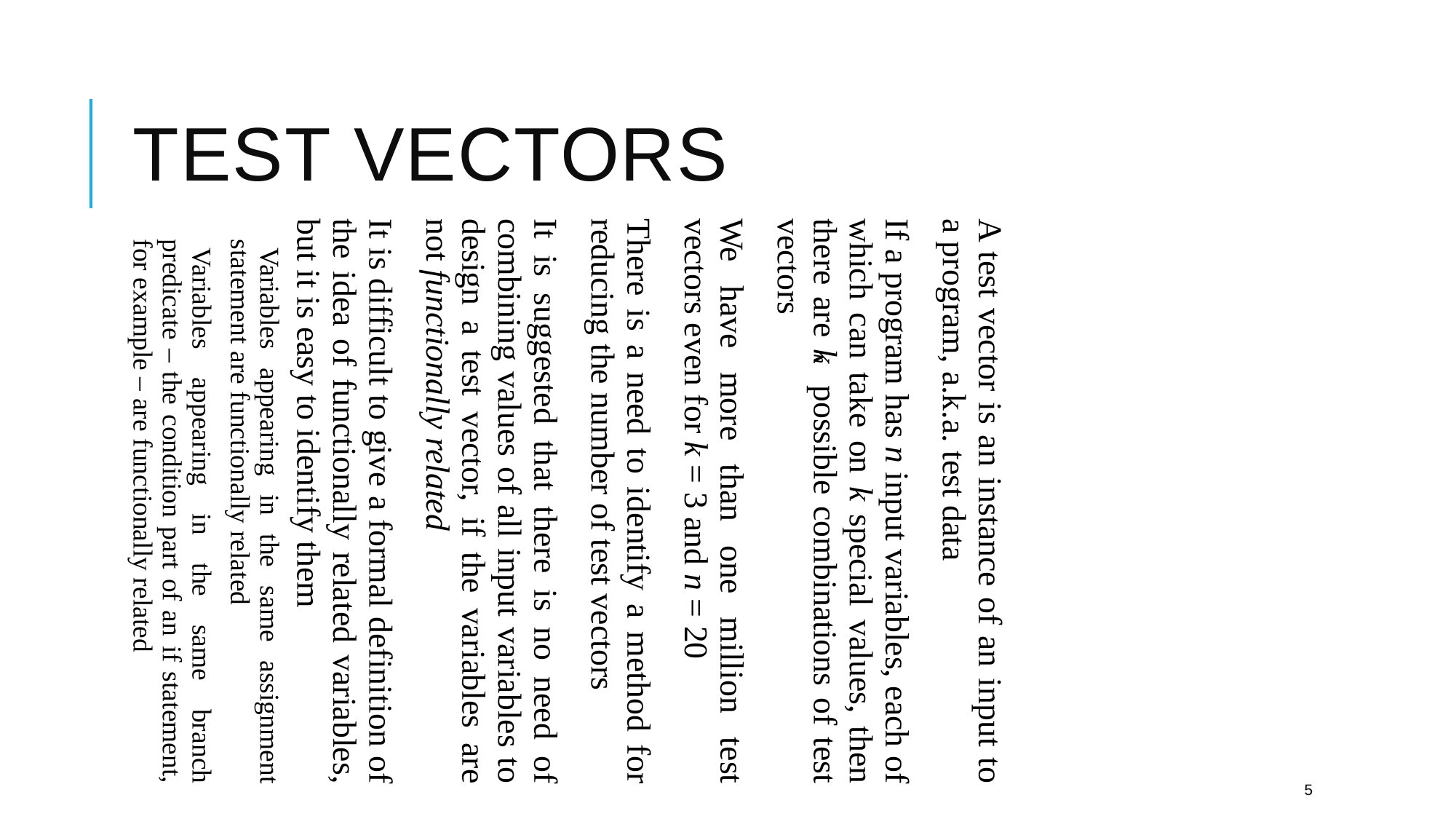

Test Vectors
A test vector is an instance of an input to a program, a.k.a. test data
If a program has n input variables, each of which can take on k special values, then there are kn possible combinations of test vectors
We have more than one million test vectors even for k = 3 and n = 20
There is a need to identify a method for reducing the number of test vectors
It is suggested that there is no need of combining values of all input variables to design a test vector, if the variables are not functionally related
It is difficult to give a formal definition of the idea of functionally related variables, but it is easy to identify them
Variables appearing in the same assignment statement are functionally related
Variables appearing in the same branch predicate – the condition part of an if statement, for example – are functionally related
5